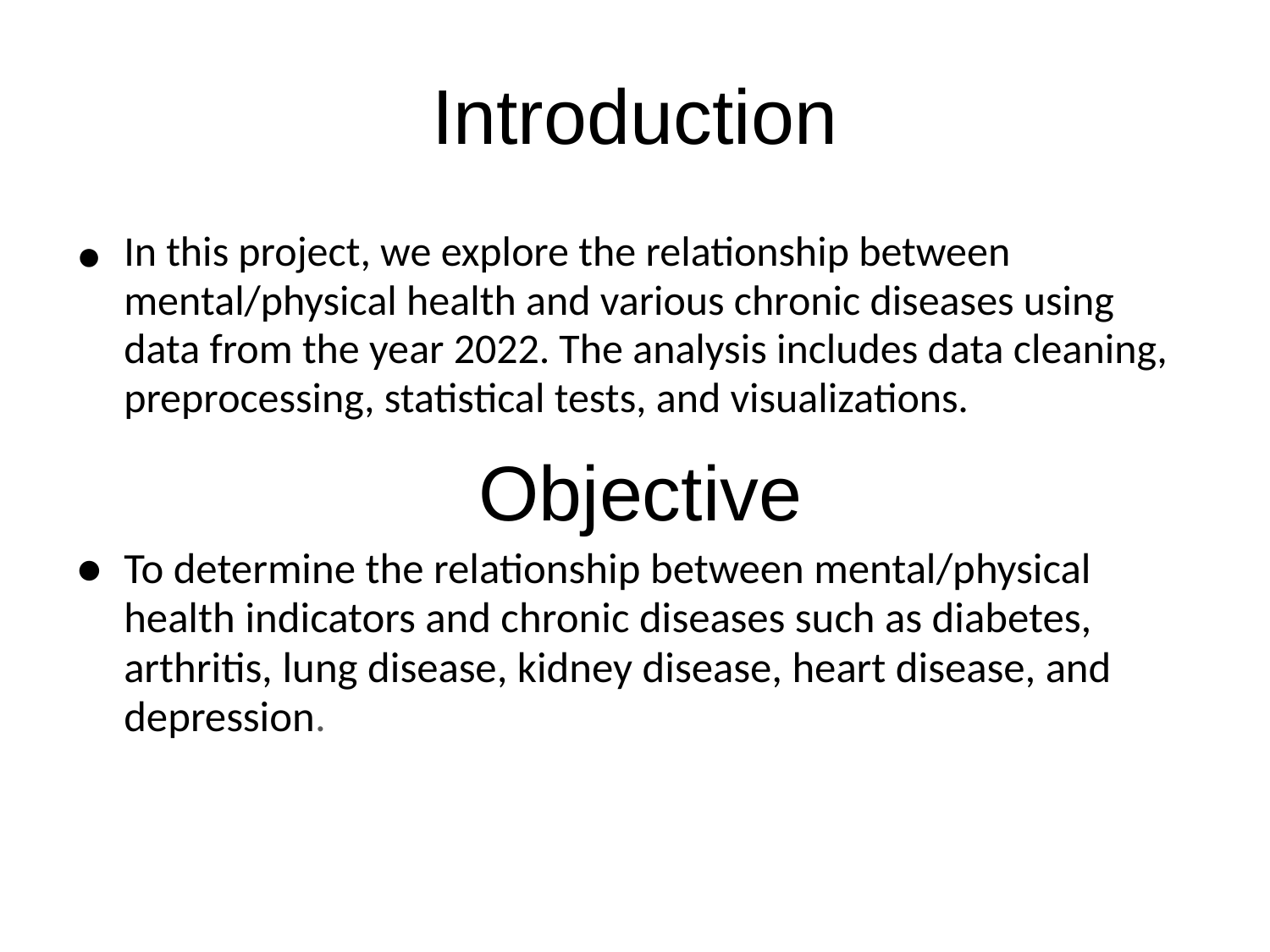

# Introduction
In this project, we explore the relationship between mental/physical health and various chronic diseases using data from the year 2022. The analysis includes data cleaning, preprocessing, statistical tests, and visualizations.
 Objective
To determine the relationship between mental/physical health indicators and chronic diseases such as diabetes, arthritis, lung disease, kidney disease, heart disease, and depression.